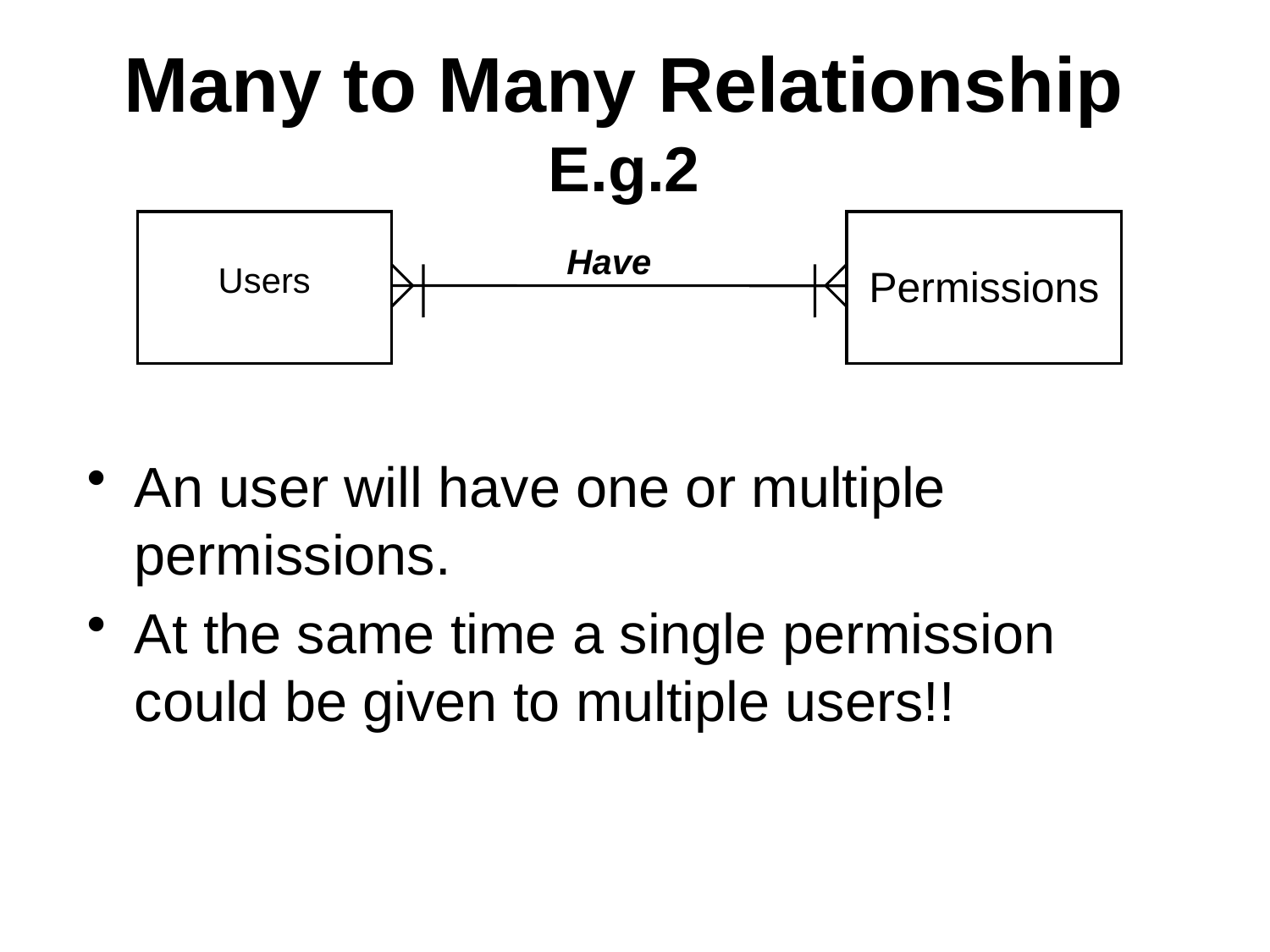

# Many to Many Relationship E.g.2

Have
Users
Permissions

An user will have one or multiple permissions.
At the same time a single permission could be given to multiple users!!